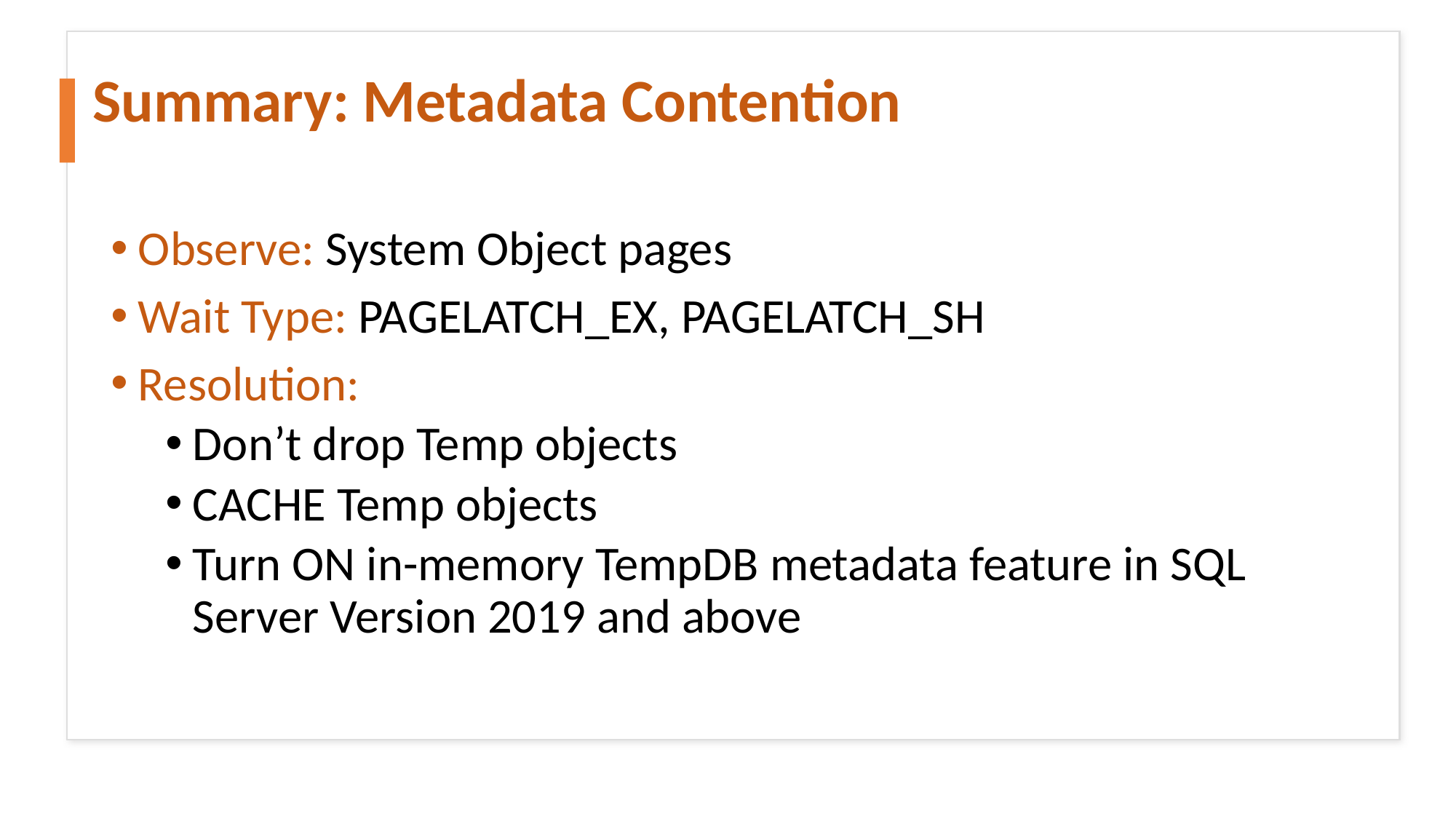

# Summary: Metadata Contention

Observe: System Object pages
Wait Type: PAGELATCH_EX, PAGELATCH_SH
Resolution:
Don’t drop Temp objects
CACHE Temp objects
Turn ON in-memory TempDB metadata feature in SQL Server Version 2019 and above